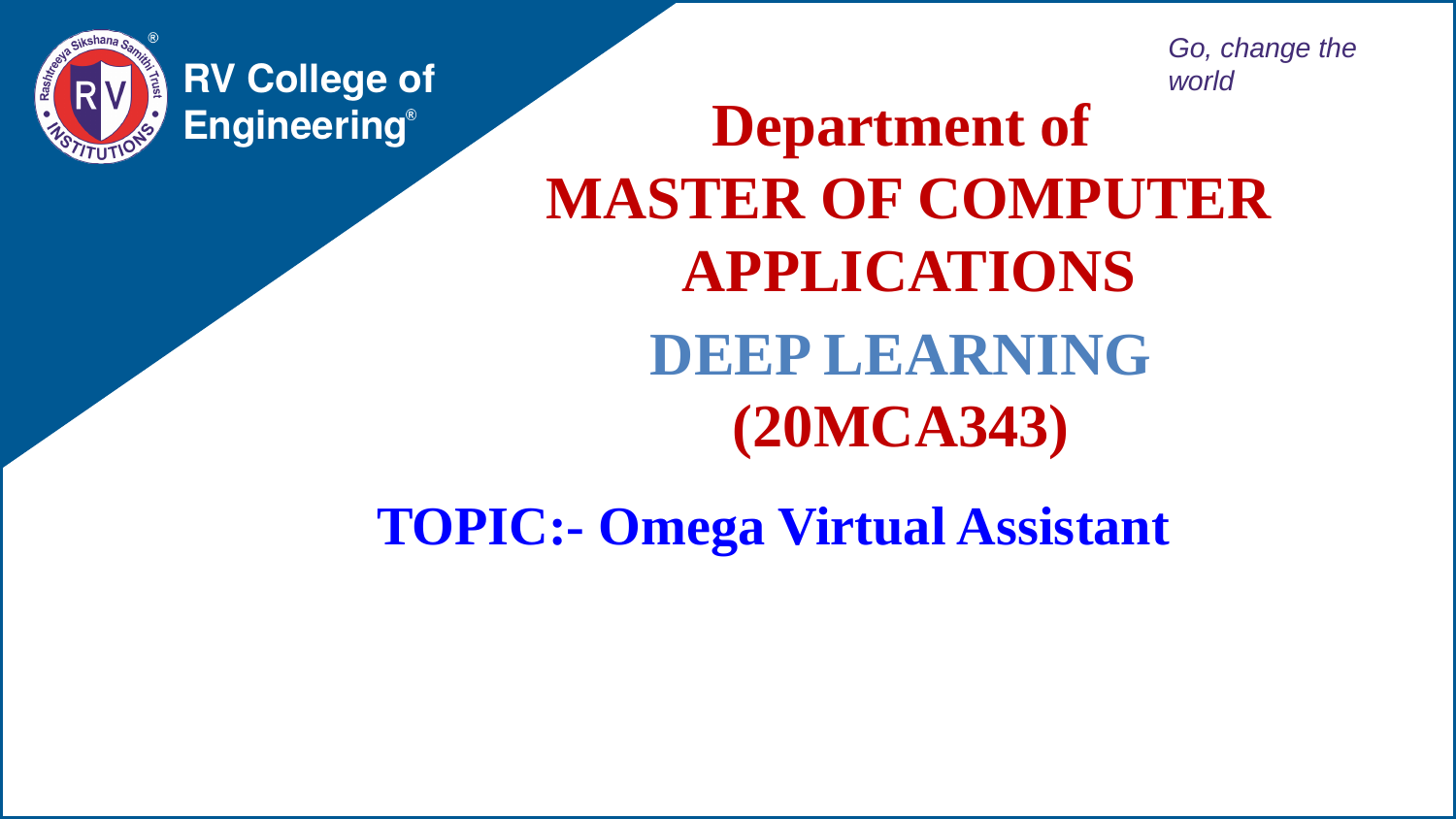

Department of
MASTER OF COMPUTER APPLICATIONS
DEEP LEARNING
(20MCA343)
                 TOPIC:- Omega Virtual Assistant